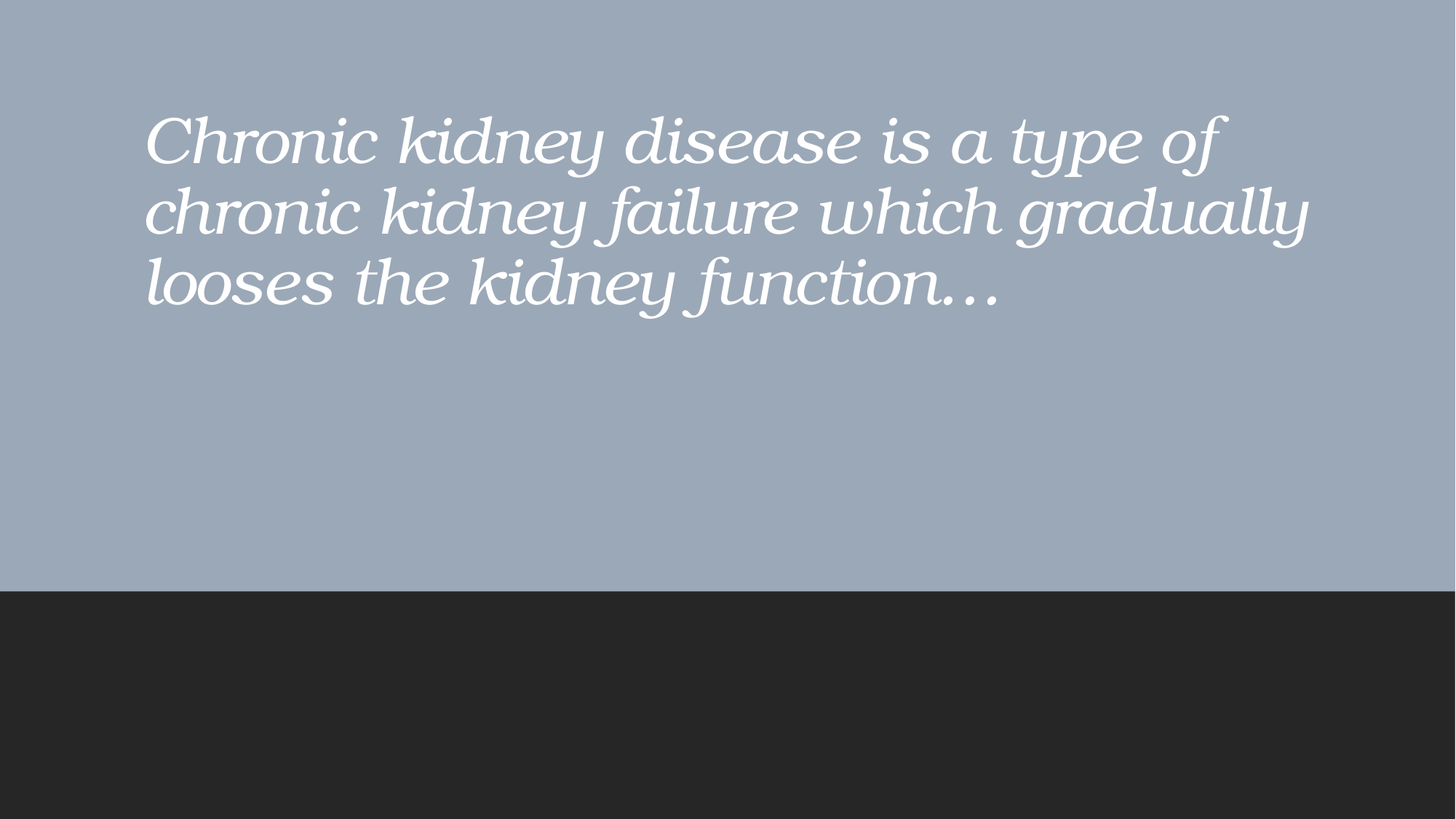

# Chronic kidney disease is a type of chronic kidney failure which gradually looses the kidney function…